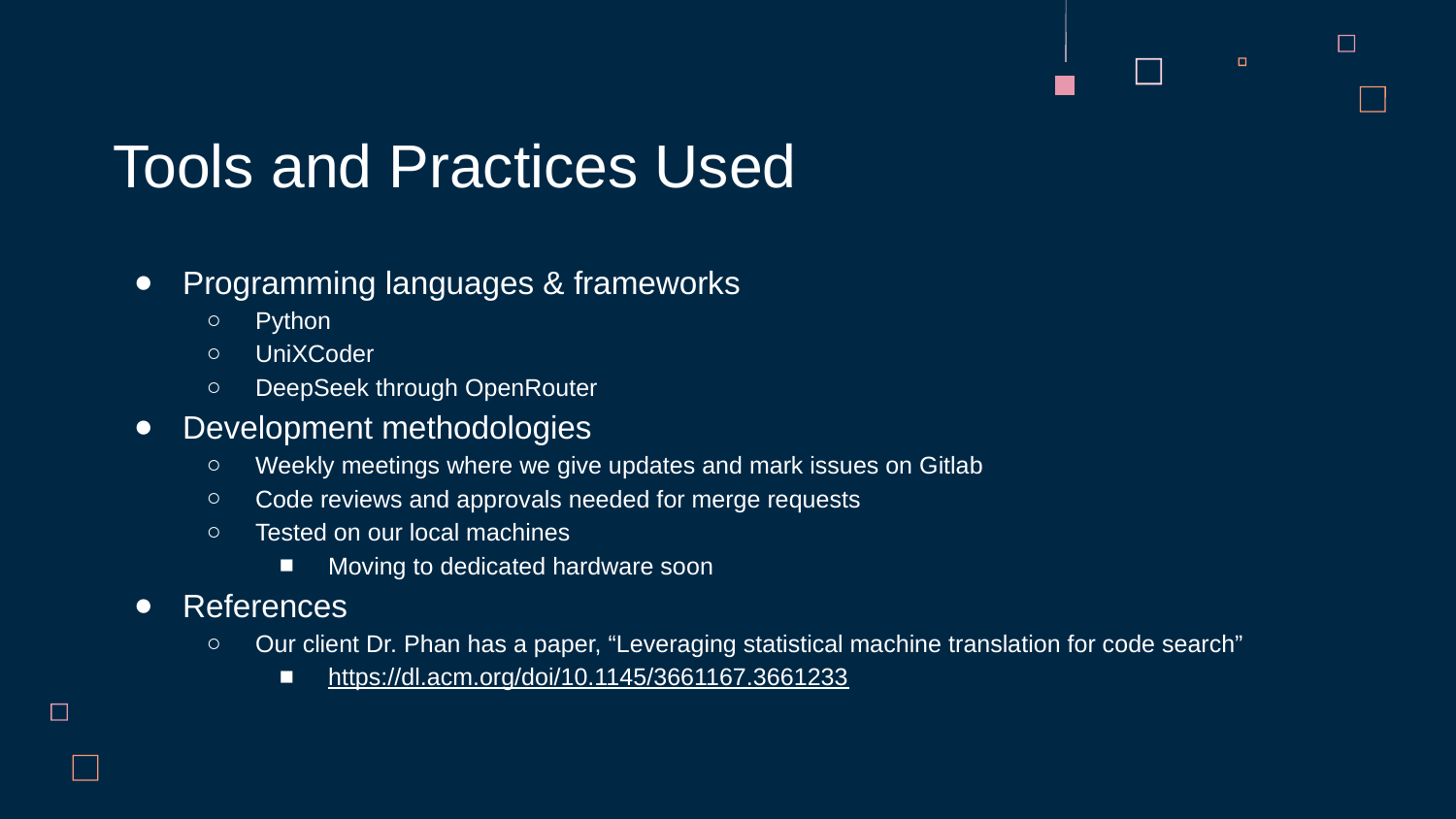

# Tools and Practices Used

Programming languages & frameworks
Python
UniXCoder
DeepSeek through OpenRouter
Development methodologies
Weekly meetings where we give updates and mark issues on Gitlab
Code reviews and approvals needed for merge requests
Tested on our local machines
Moving to dedicated hardware soon
References
Our client Dr. Phan has a paper, “Leveraging statistical machine translation for code search”
https://dl.acm.org/doi/10.1145/3661167.3661233